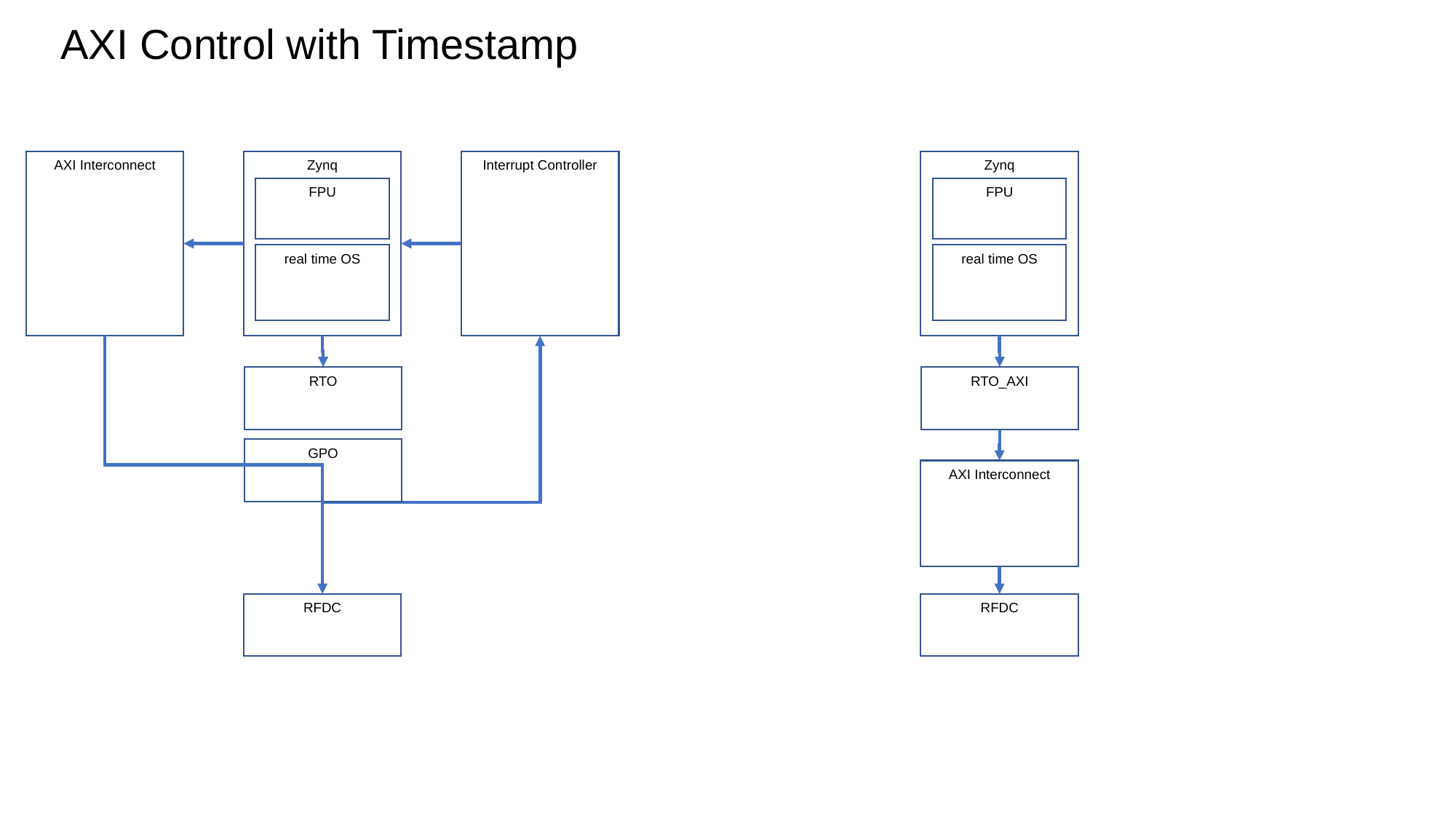

AXI Control with Timestamp
AXI Interconnect
Interrupt Controller
Zynq
FPU
real time OS
Zynq
FPU
real time OS
RTO
RTO_AXI
GPO
AXI Interconnect
RFDC
RFDC